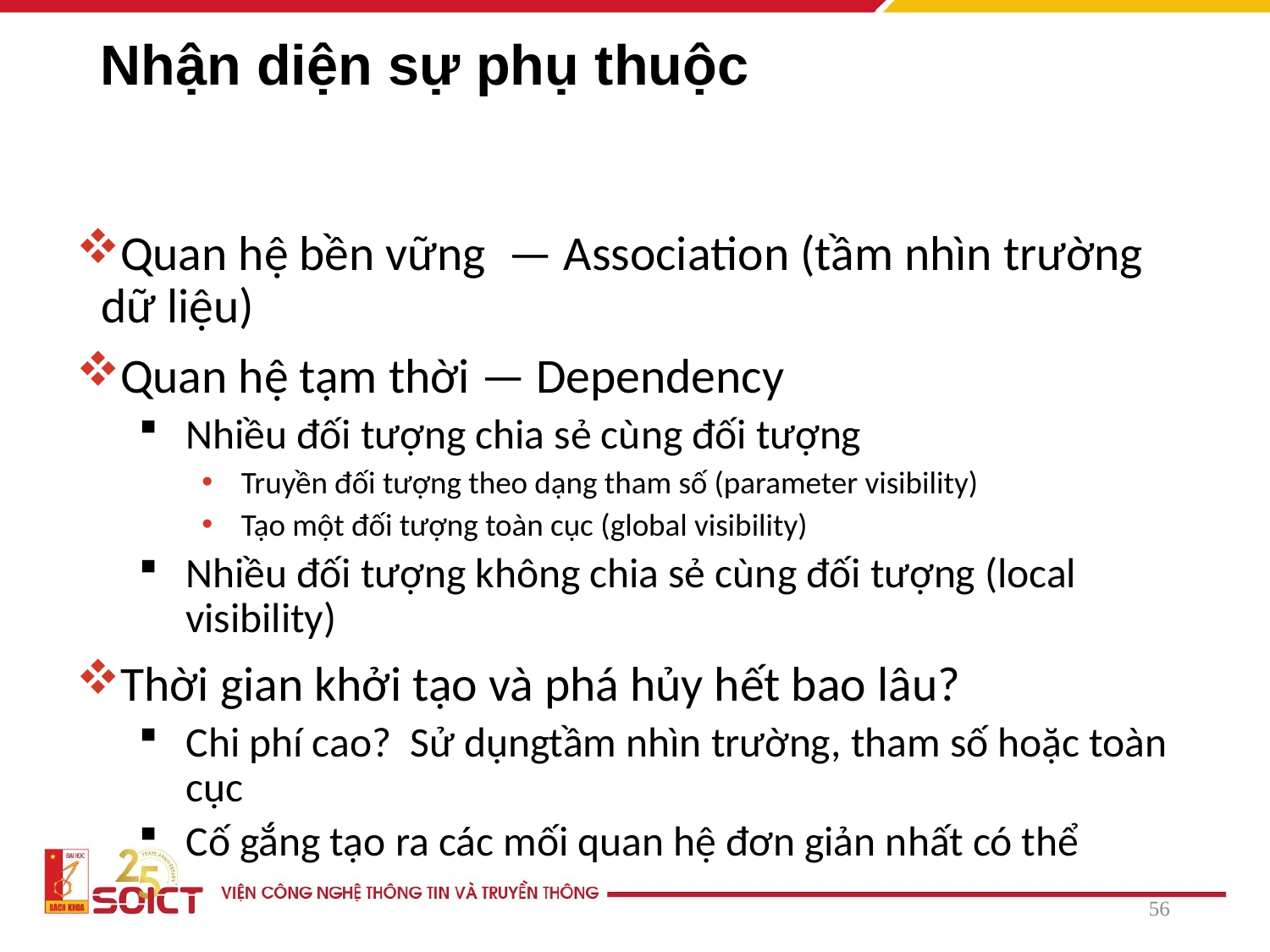

# Nhận diện sự phụ thuộc
Quan hệ bền vững  — Association (tầm nhìn trường dữ liệu)
Quan hệ tạm thời — Dependency
Nhiều đối tượng chia sẻ cùng đối tượng
Truyền đối tượng theo dạng tham số (parameter visibility)
Tạo một đối tượng toàn cục (global visibility)
Nhiều đối tượng không chia sẻ cùng đối tượng (local visibility)
Thời gian khởi tạo và phá hủy hết bao lâu?
Chi phí cao?  Sử dụngtầm nhìn trường, tham số hoặc toàn cục
Cố gắng tạo ra các mối quan hệ đơn giản nhất có thể

56